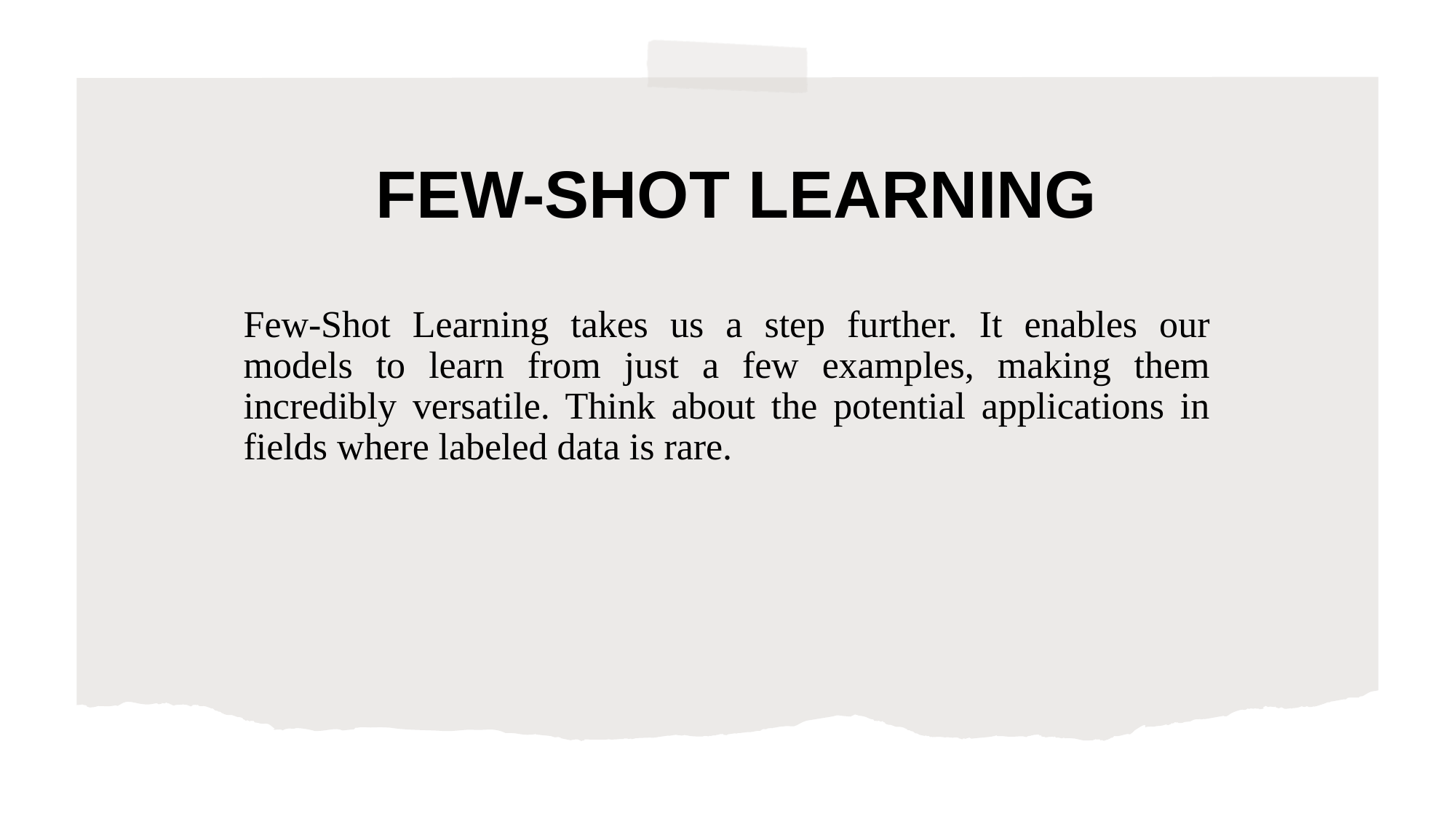

# FEW-SHOT LEARNING
Few-Shot Learning takes us a step further. It enables our models to learn from just a few examples, making them incredibly versatile. Think about the potential applications in fields where labeled data is rare.